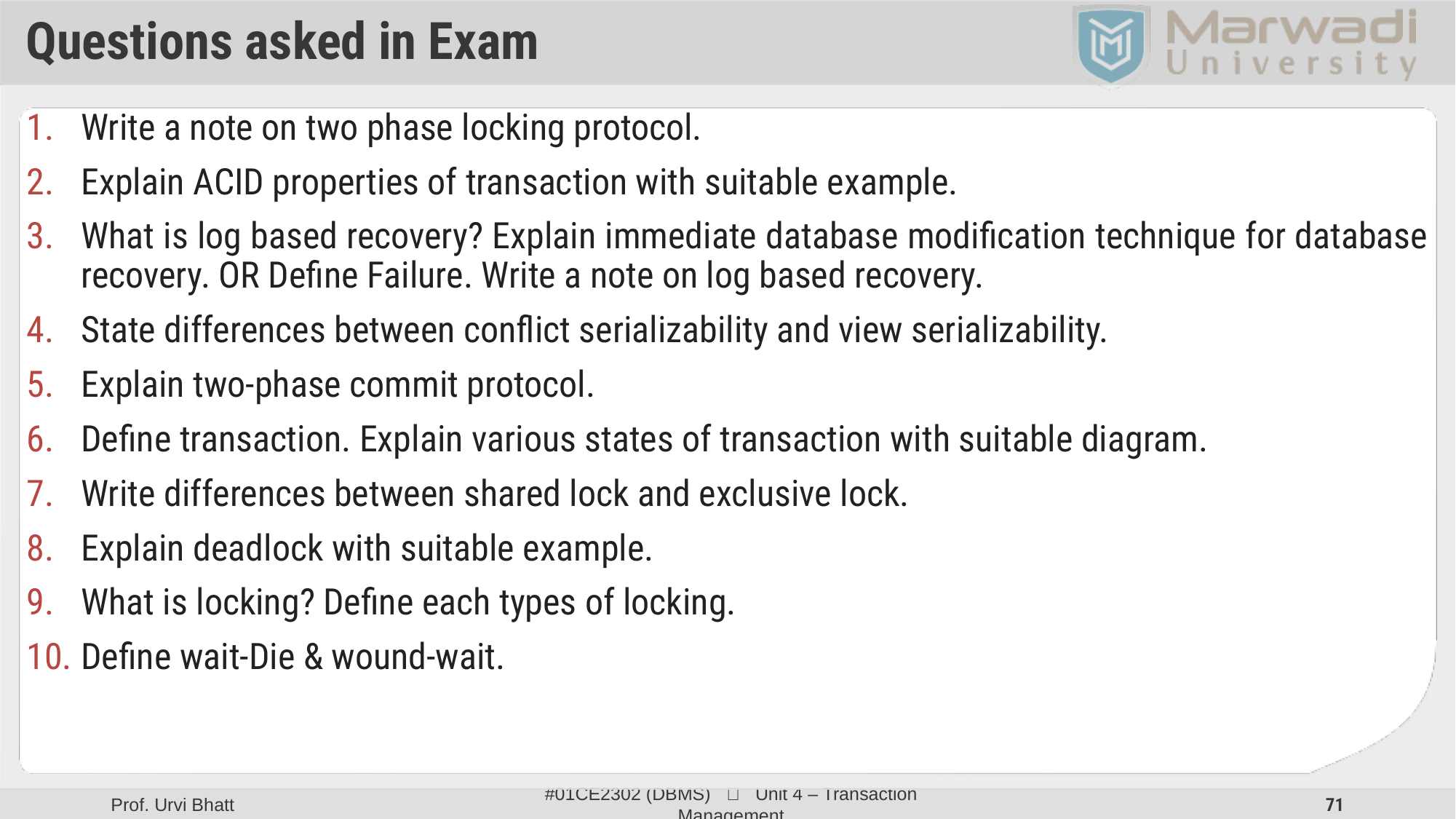

# Questions asked in Exam
Write a note on two phase locking protocol.
Explain ACID properties of transaction with suitable example.
What is log based recovery? Explain immediate database modification technique for database recovery. OR Define Failure. Write a note on log based recovery.
State differences between conflict serializability and view serializability.
Explain two-phase commit protocol.
Define transaction. Explain various states of transaction with suitable diagram.
Write differences between shared lock and exclusive lock.
Explain deadlock with suitable example.
What is locking? Define each types of locking.
Define wait-Die & wound-wait.